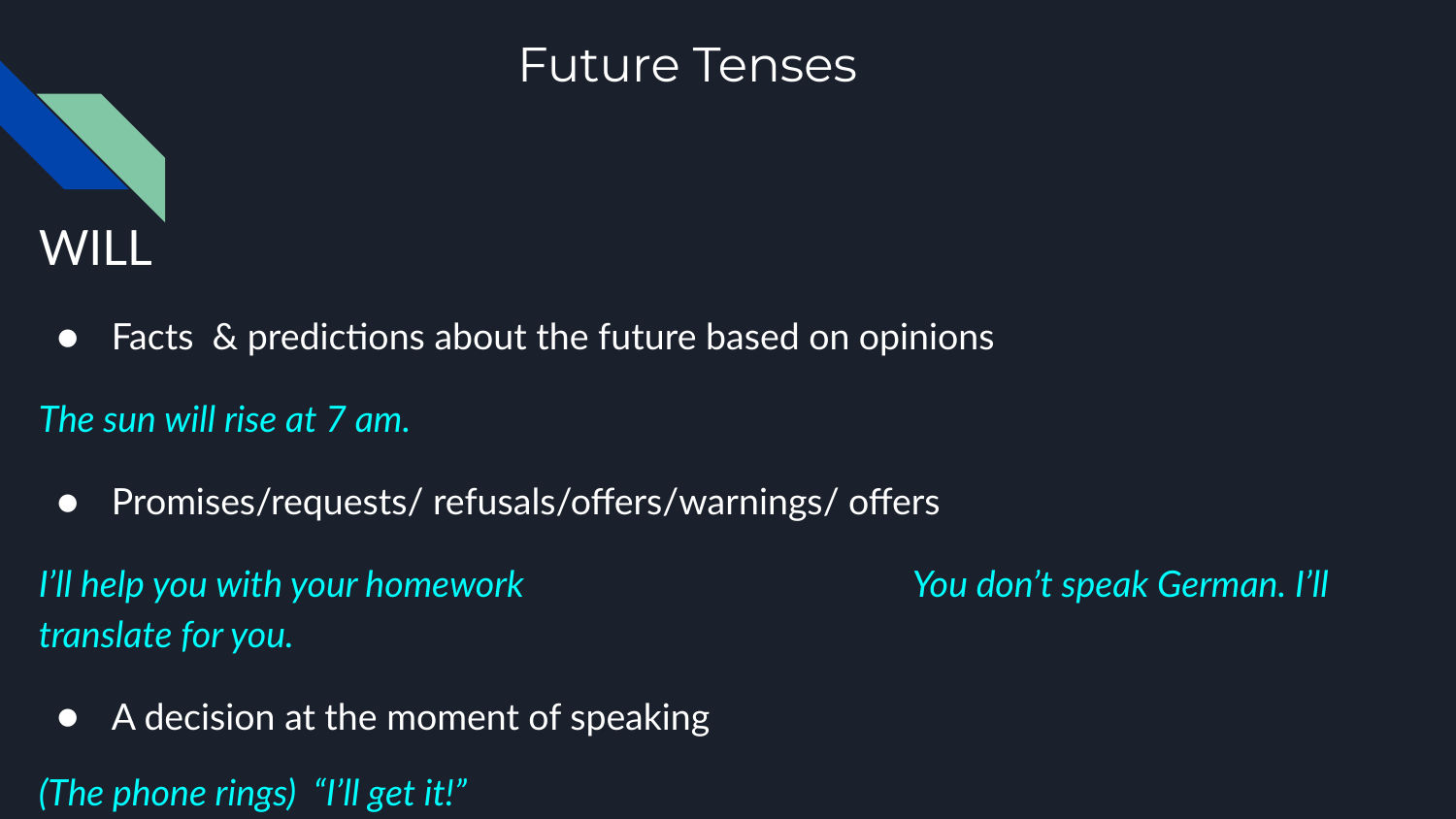

# Future Tenses
WILL
Facts  & predictions about the future based on opinions
The sun will rise at 7 am.
Promises/requests/ refusals/offers/warnings/ offers
I’ll help you with your homework			You don’t speak German. I’ll translate for you.
A decision at the moment of speaking
(The phone rings)  “I’ll get it!”